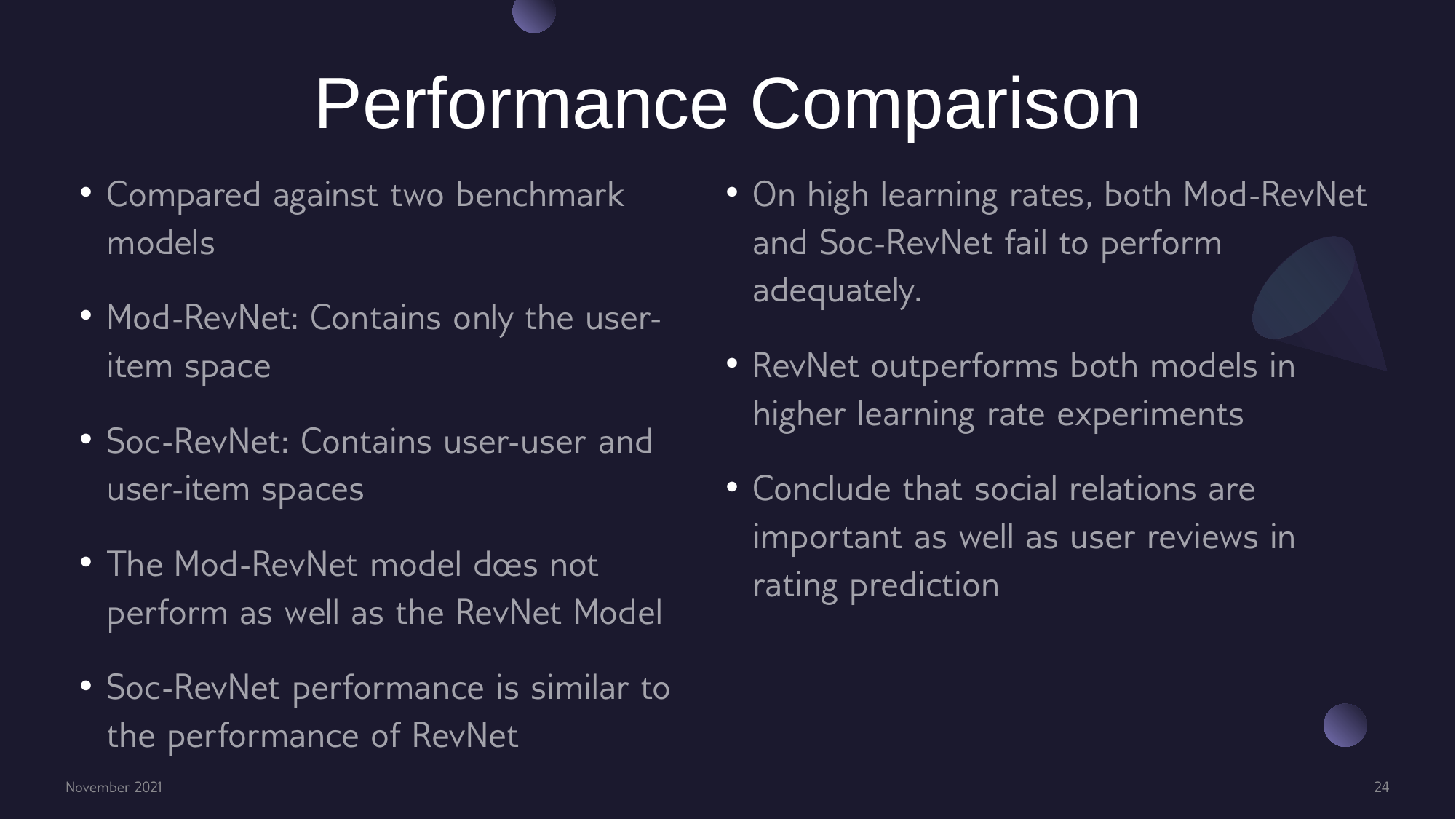

# Performance Comparison
Compared against two benchmark models
Mod-RevNet: Contains only the user-item space
Soc-RevNet: Contains user-user and user-item spaces
The Mod-RevNet model does not perform as well as the RevNet Model
Soc-RevNet performance is similar to the performance of RevNet
On high learning rates, both Mod-RevNet and Soc-RevNet fail to perform adequately.
RevNet outperforms both models in higher learning rate experiments
Conclude that social relations are important as well as user reviews in rating prediction

November 2021
24